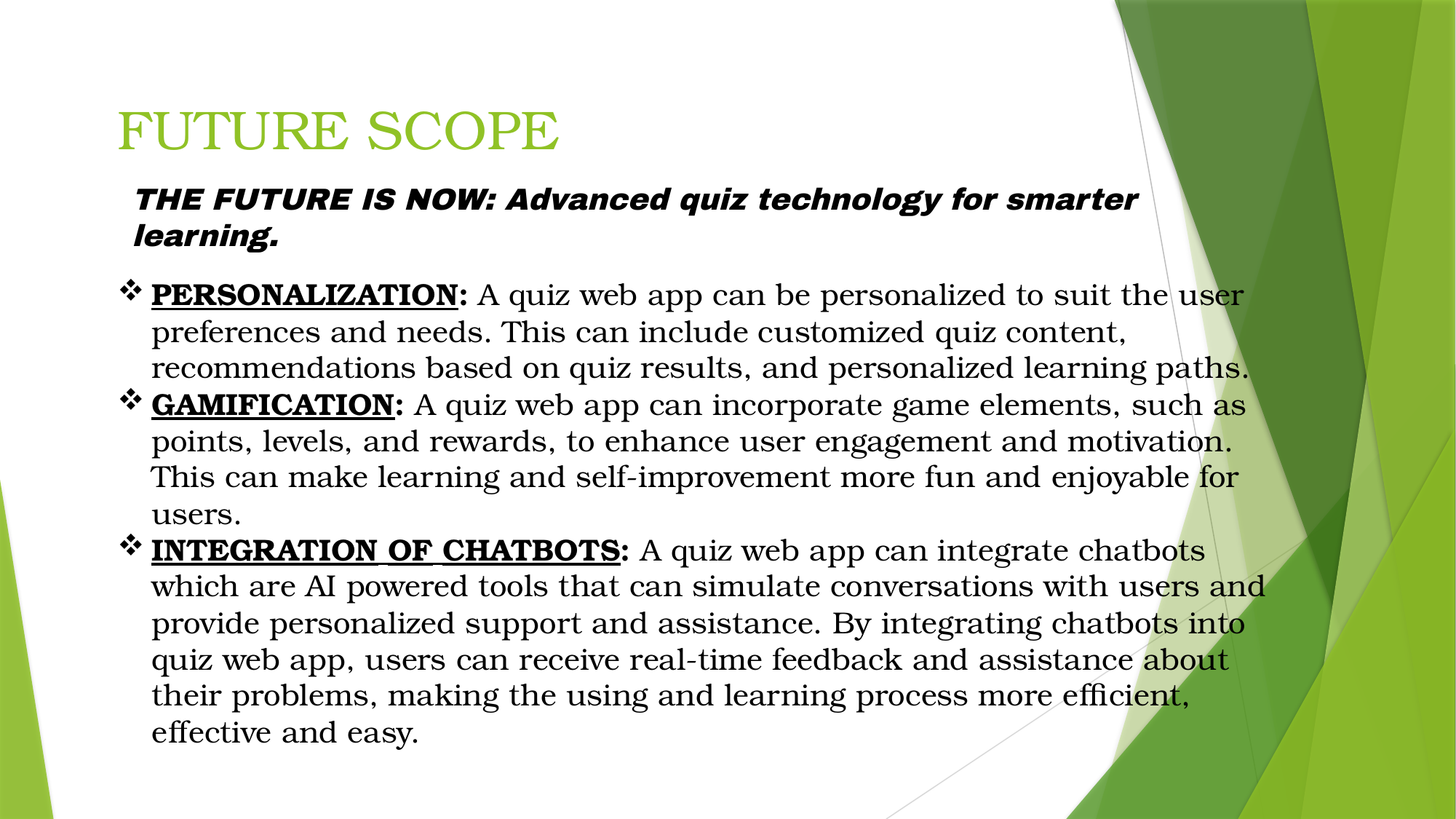

# FUTURE SCOPE
THE FUTURE IS NOW: Advanced quiz technology for smarter learning.
PERSONALIZATION: A quiz web app can be personalized to suit the user preferences and needs. This can include customized quiz content, recommendations based on quiz results, and personalized learning paths.
GAMIFICATION: A quiz web app can incorporate game elements, such as points, levels, and rewards, to enhance user engagement and motivation. This can make learning and self-improvement more fun and enjoyable for users.
INTEGRATION OF CHATBOTS: A quiz web app can integrate chatbots which are AI powered tools that can simulate conversations with users and provide personalized support and assistance. By integrating chatbots into quiz web app, users can receive real-time feedback and assistance about their problems, making the using and learning process more efficient, effective and easy.